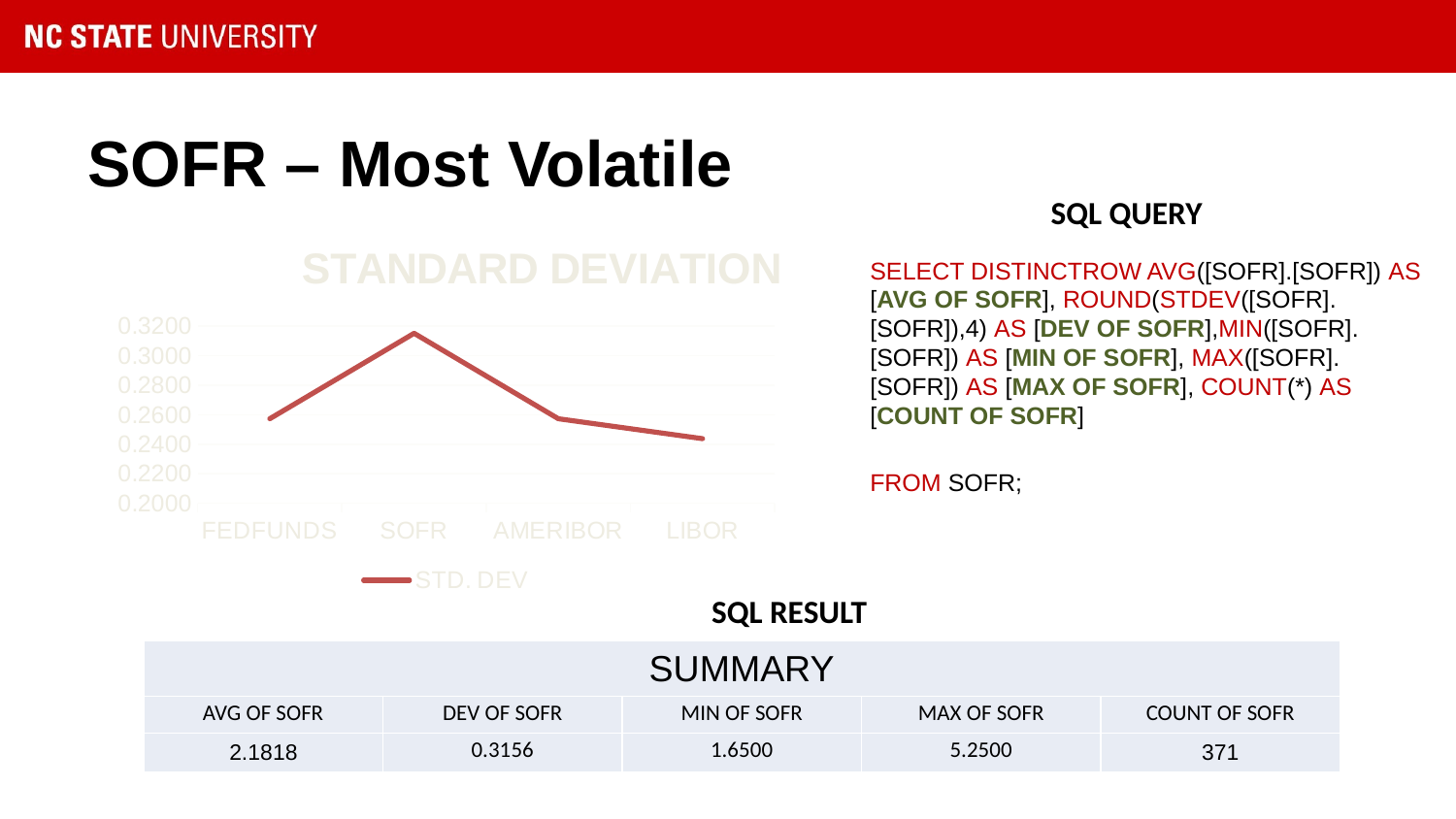

# SOFR – Most Volatile
SQL QUERY

### Chart: STANDARD DEVIATION

| Category | STD. DEV |
|---|---|
| FEDFUNDS | 0.25725728804909137 |
| SOFR | 0.3151771419383303 |
| AMERIBOR | 0.25725728804909137 |
| LIBOR | 0.24374472332167038 |
SELECT DISTINCTROW AVG([SOFR].[SOFR]) AS [AVG OF SOFR], ROUND(STDEV([SOFR].[SOFR]),4) AS [DEV OF SOFR],MIN([SOFR].[SOFR]) AS [MIN OF SOFR], MAX([SOFR].[SOFR]) AS [MAX OF SOFR], COUNT(*) AS [COUNT OF SOFR]
FROM SOFR;
SQL RESULT
| SUMMARY |  |  |  |  |
| --- | --- | --- | --- | --- |
| AVG OF SOFR | DEV OF SOFR | MIN OF SOFR | MAX OF SOFR | COUNT OF SOFR |
| 2.1818 | 0.3156 | 1.6500 | 5.2500 | 371 |